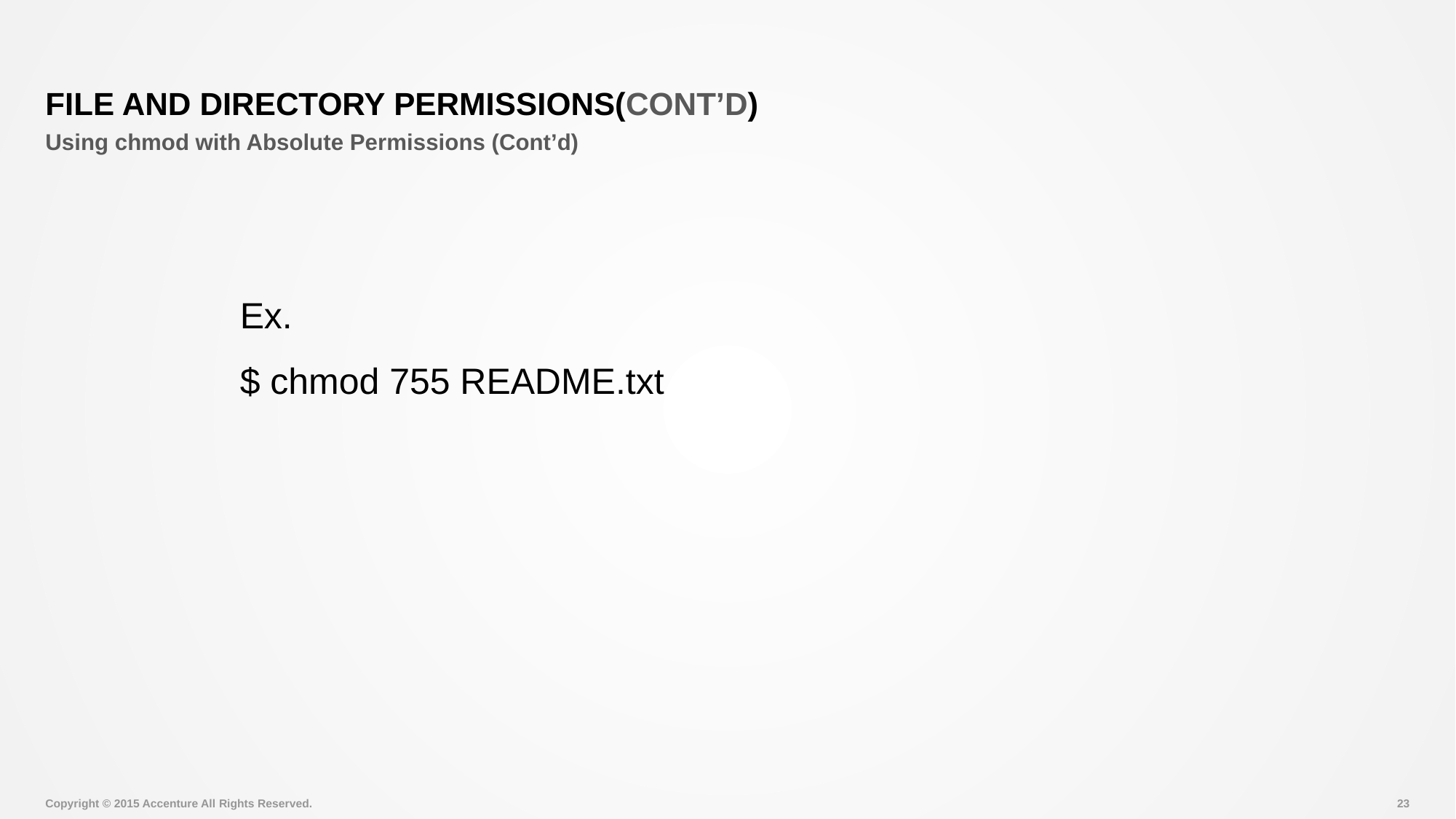

# File and Directory Permissions(Cont’d)
Using chmod with Absolute Permissions (Cont’d)

Ex.
$ chmod 755 README.txt
Copyright © 2015 Accenture All Rights Reserved.
23